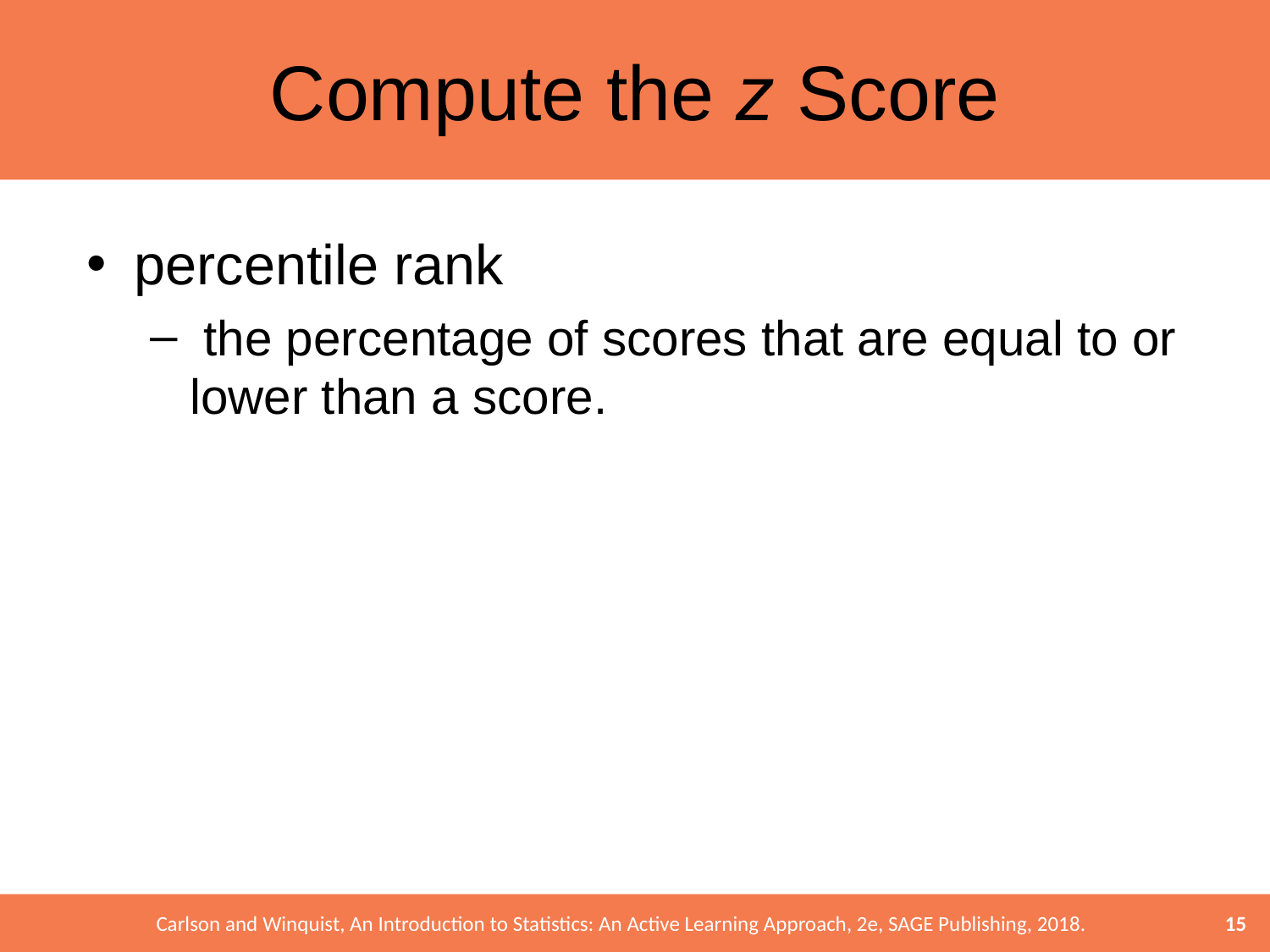

# Compute the z Score
percentile rank
 the percentage of scores that are equal to or lower than a score.
15
Carlson and Winquist, An Introduction to Statistics: An Active Learning Approach, 2e, SAGE Publishing, 2018.